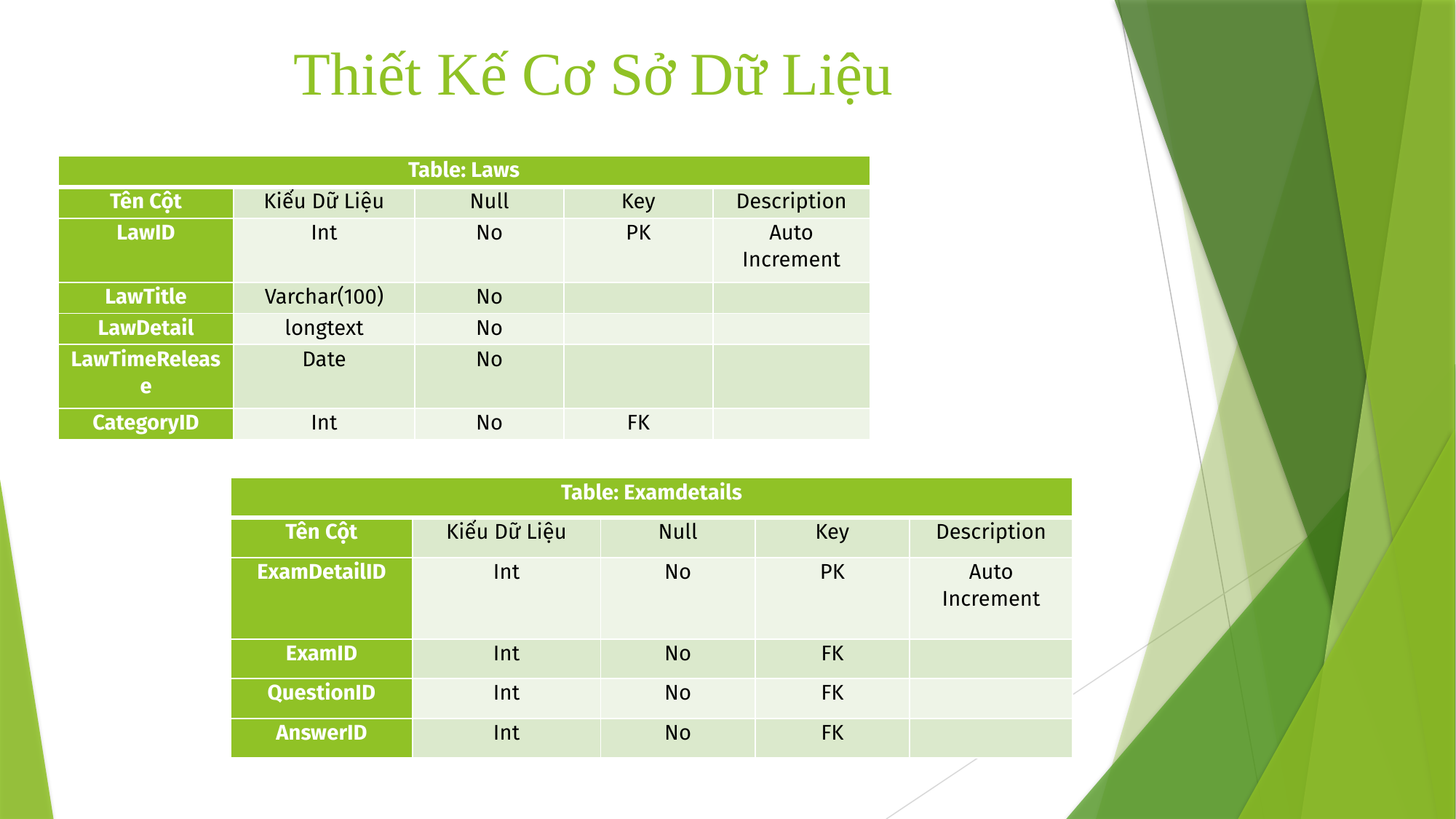

# Thiết Kế Cơ Sở Dữ Liệu

| Table: Laws |  |  |  |  |
| --- | --- | --- | --- | --- |
| Tên Cột | Kiểu Dữ Liệu | Null | Key | Description |
| LawID | Int | No | PK | Auto Increment |
| LawTitle | Varchar(100) | No |  |  |
| LawDetail | longtext | No |  |  |
| LawTimeRelease | Date | No |  |  |
| CategoryID | Int | No | FK |  |

| Table: Examdetails |  |  |  |  |
| --- | --- | --- | --- | --- |
| Tên Cột | Kiểu Dữ Liệu | Null | Key | Description |
| ExamDetailID | Int | No | PK | Auto Increment |
| ExamID | Int | No | FK |  |
| QuestionID | Int | No | FK |  |
| AnswerID | Int | No | FK |  |